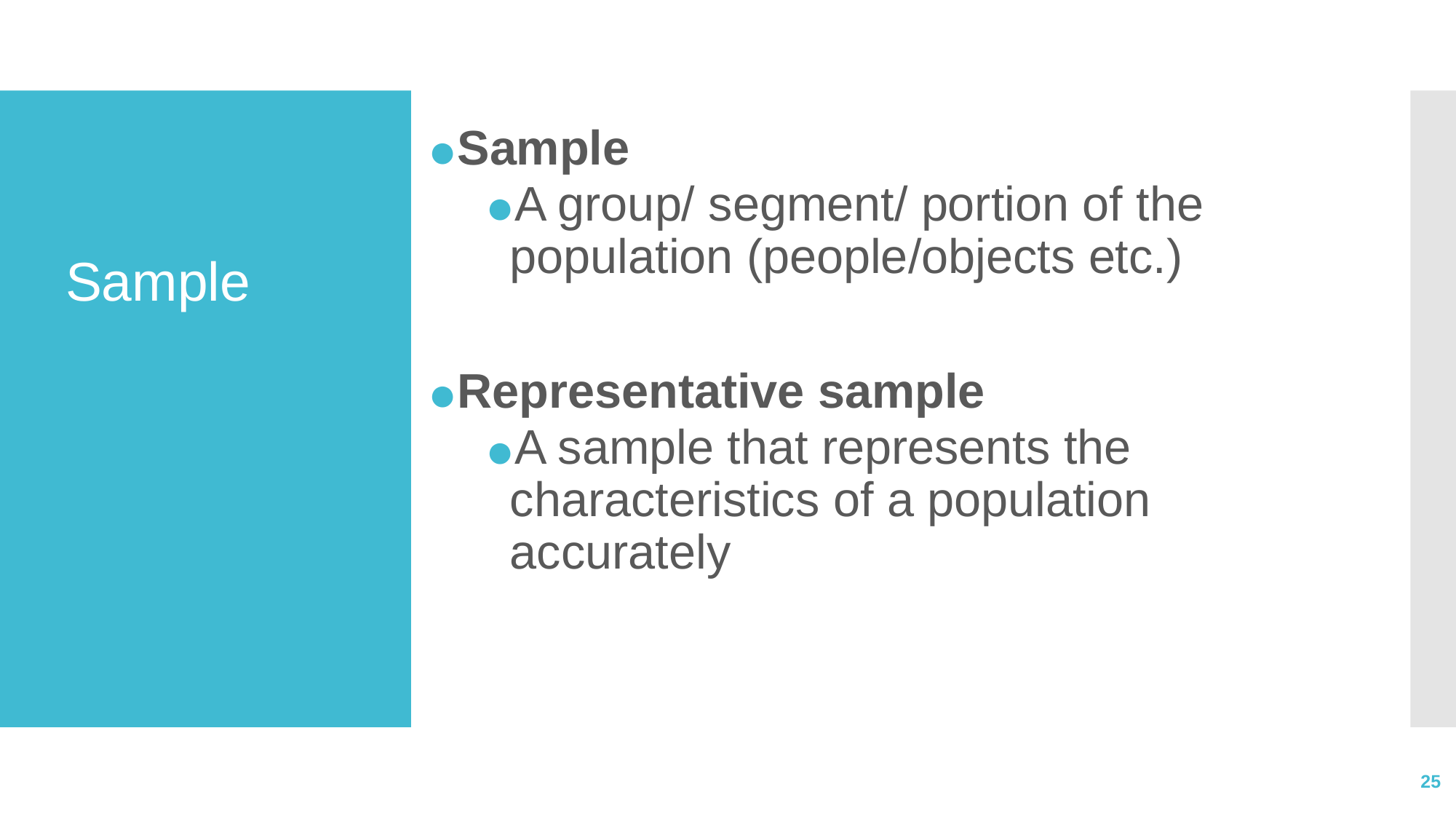

Sample
A group/ segment/ portion of the population (people/objects etc.)

Representative sample
A sample that represents the characteristics of a population accurately

# Sample
25